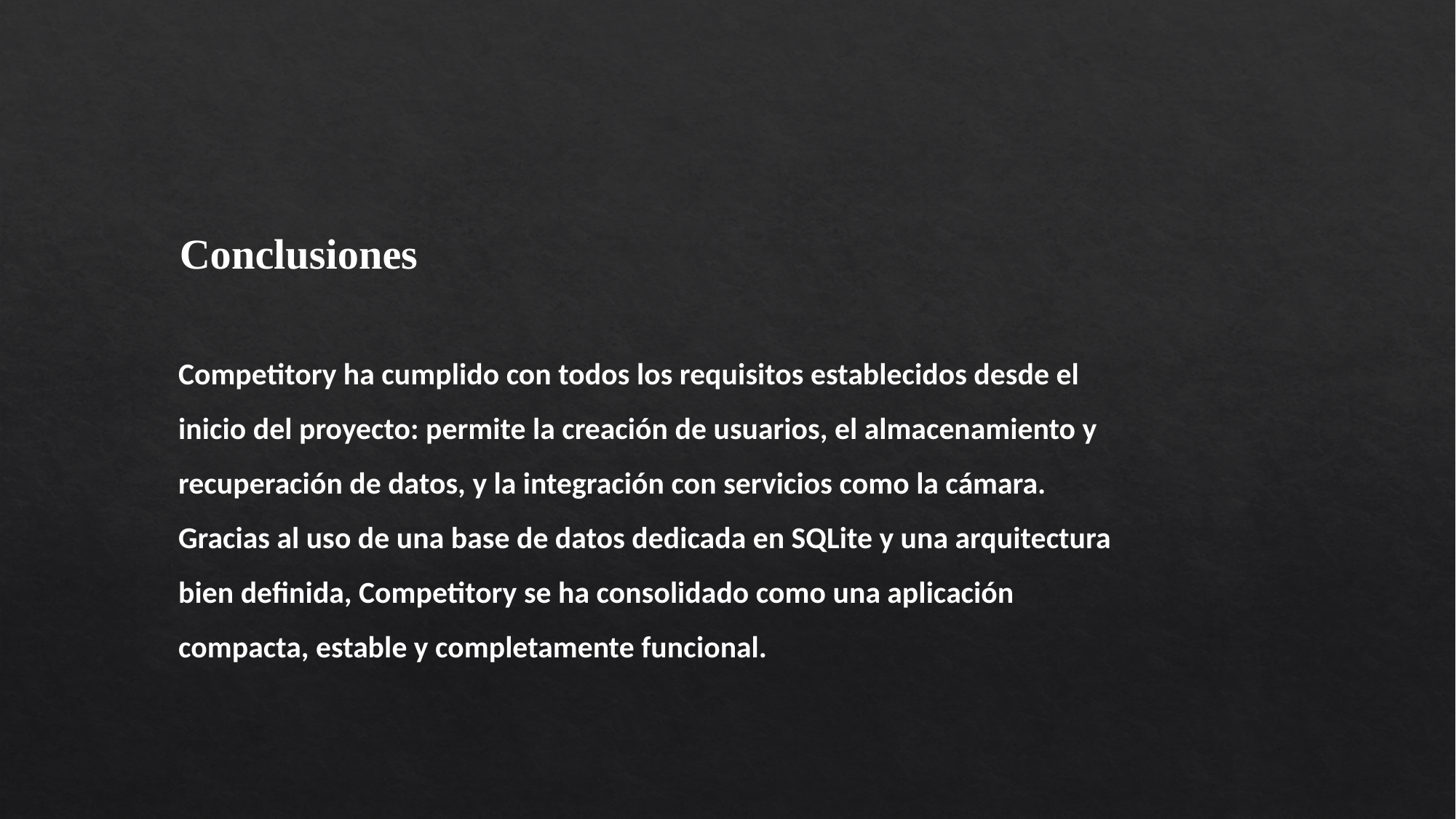

Conclusiones
Competitory ha cumplido con todos los requisitos establecidos desde el inicio del proyecto: permite la creación de usuarios, el almacenamiento y recuperación de datos, y la integración con servicios como la cámara. Gracias al uso de una base de datos dedicada en SQLite y una arquitectura bien definida, Competitory se ha consolidado como una aplicación compacta, estable y completamente funcional.